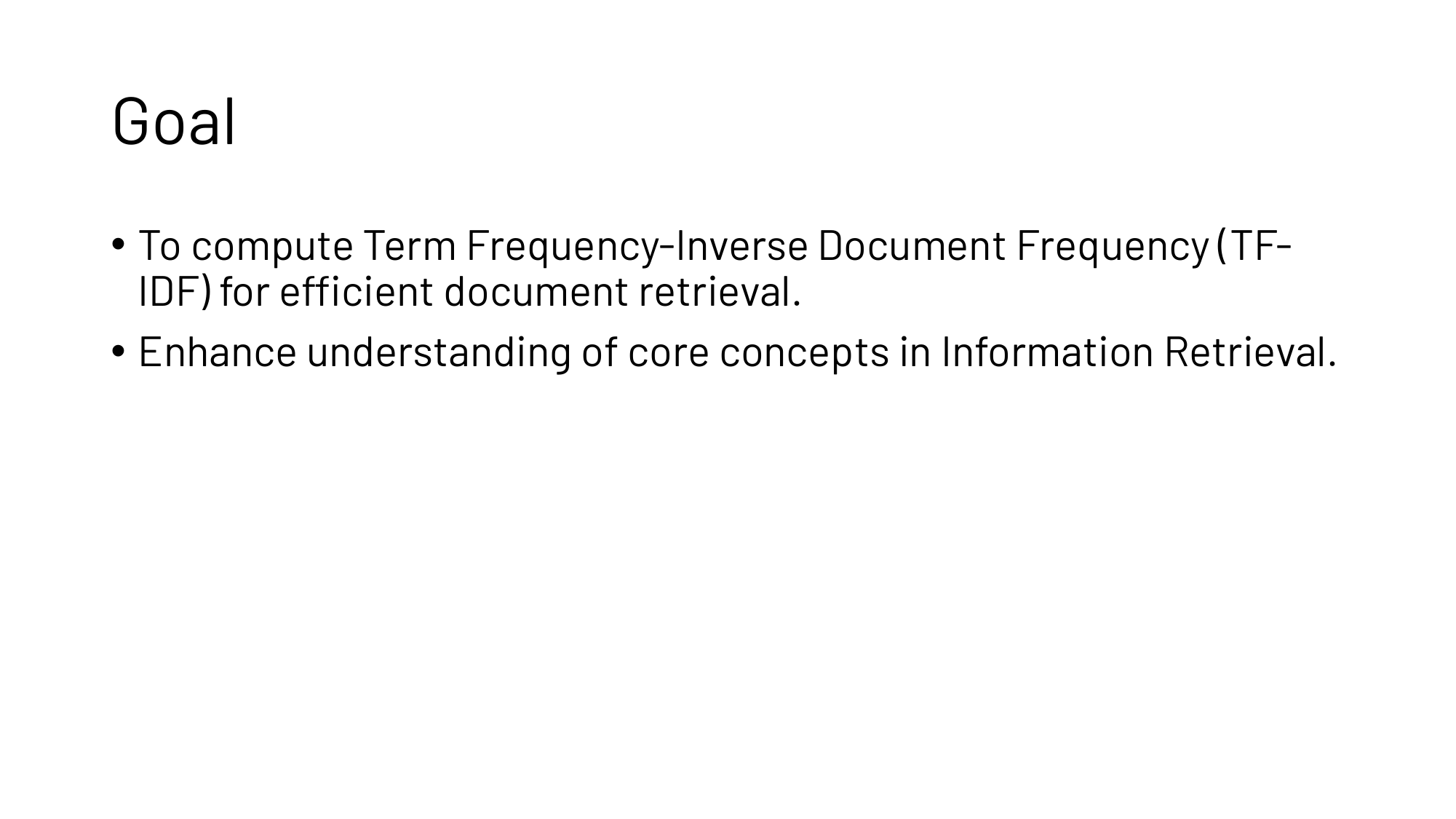

# Goal
To compute Term Frequency-Inverse Document Frequency (TF-IDF) for efficient document retrieval.
Enhance understanding of core concepts in Information Retrieval.